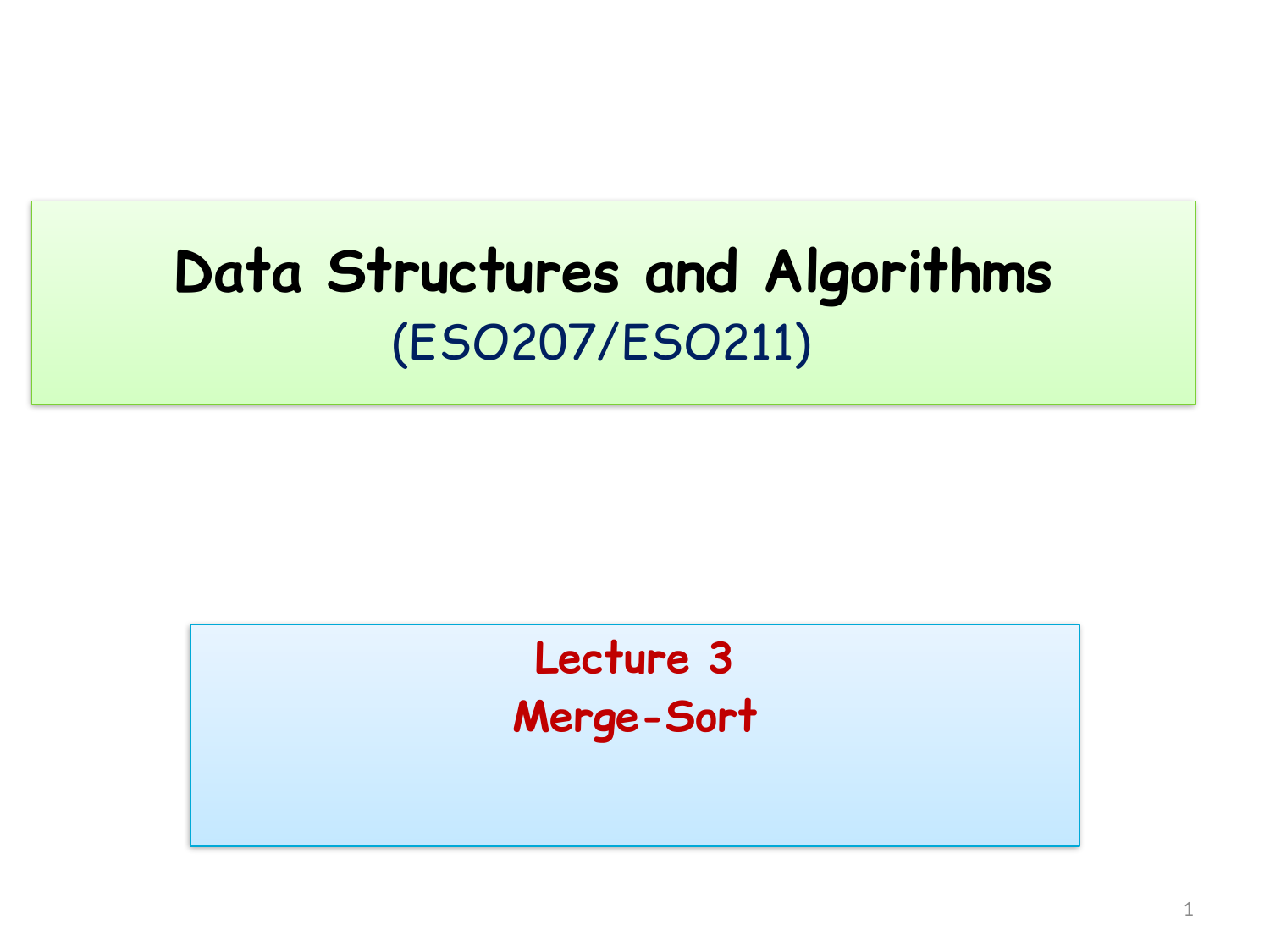

# Data Structures and Algorithms (ESO207/ESO211)
Lecture 3
Merge-Sort
1